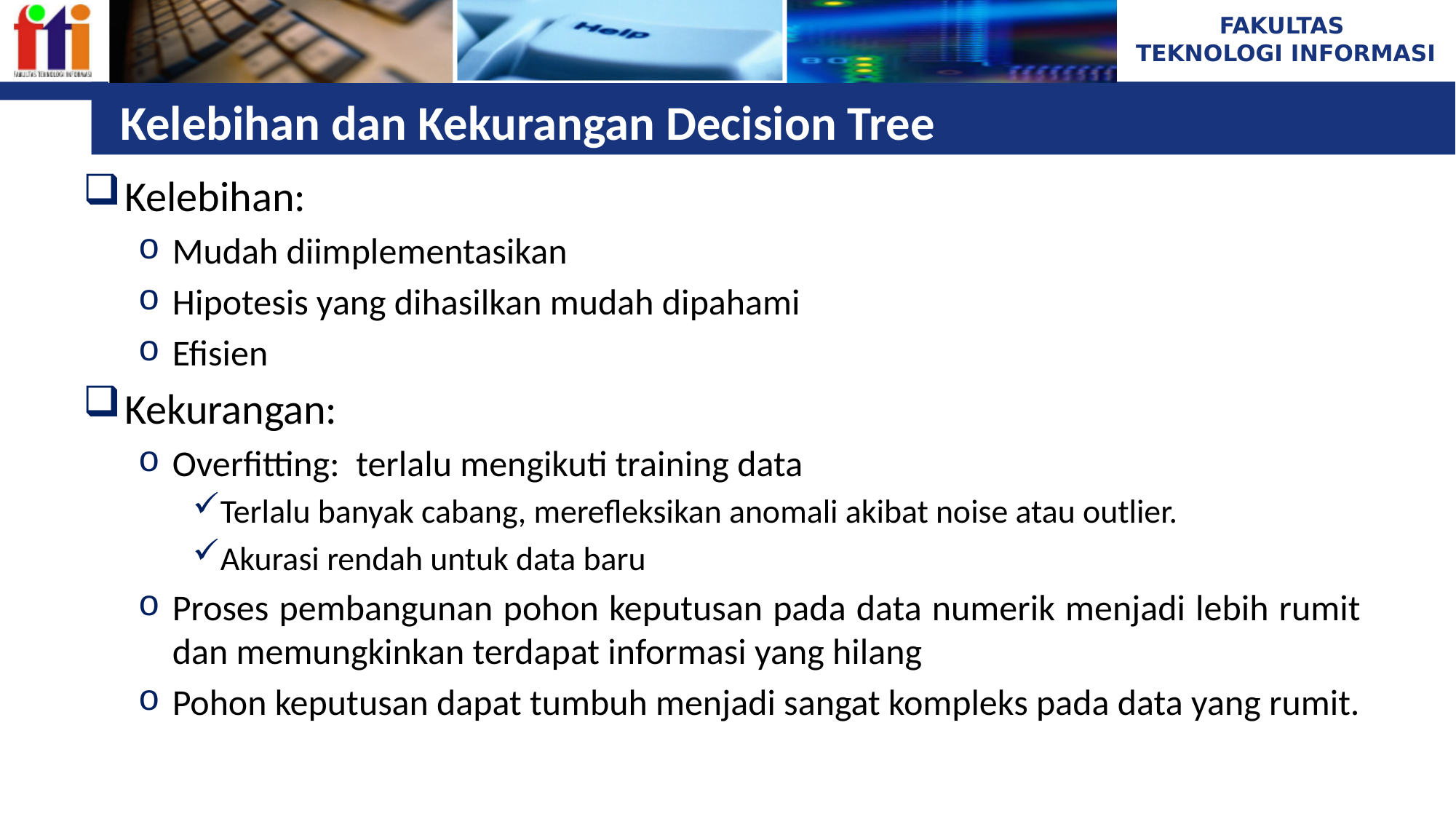

# Kelebihan dan Kekurangan Decision Tree
Kelebihan:
Mudah diimplementasikan
Hipotesis yang dihasilkan mudah dipahami
Efisien
Kekurangan:
Overfitting:  terlalu mengikuti training data
Terlalu banyak cabang, merefleksikan anomali akibat noise atau outlier.
Akurasi rendah untuk data baru
Proses pembangunan pohon keputusan pada data numerik menjadi lebih rumit  dan memungkinkan terdapat informasi yang hilang
Pohon keputusan dapat tumbuh menjadi sangat kompleks pada data yang rumit.